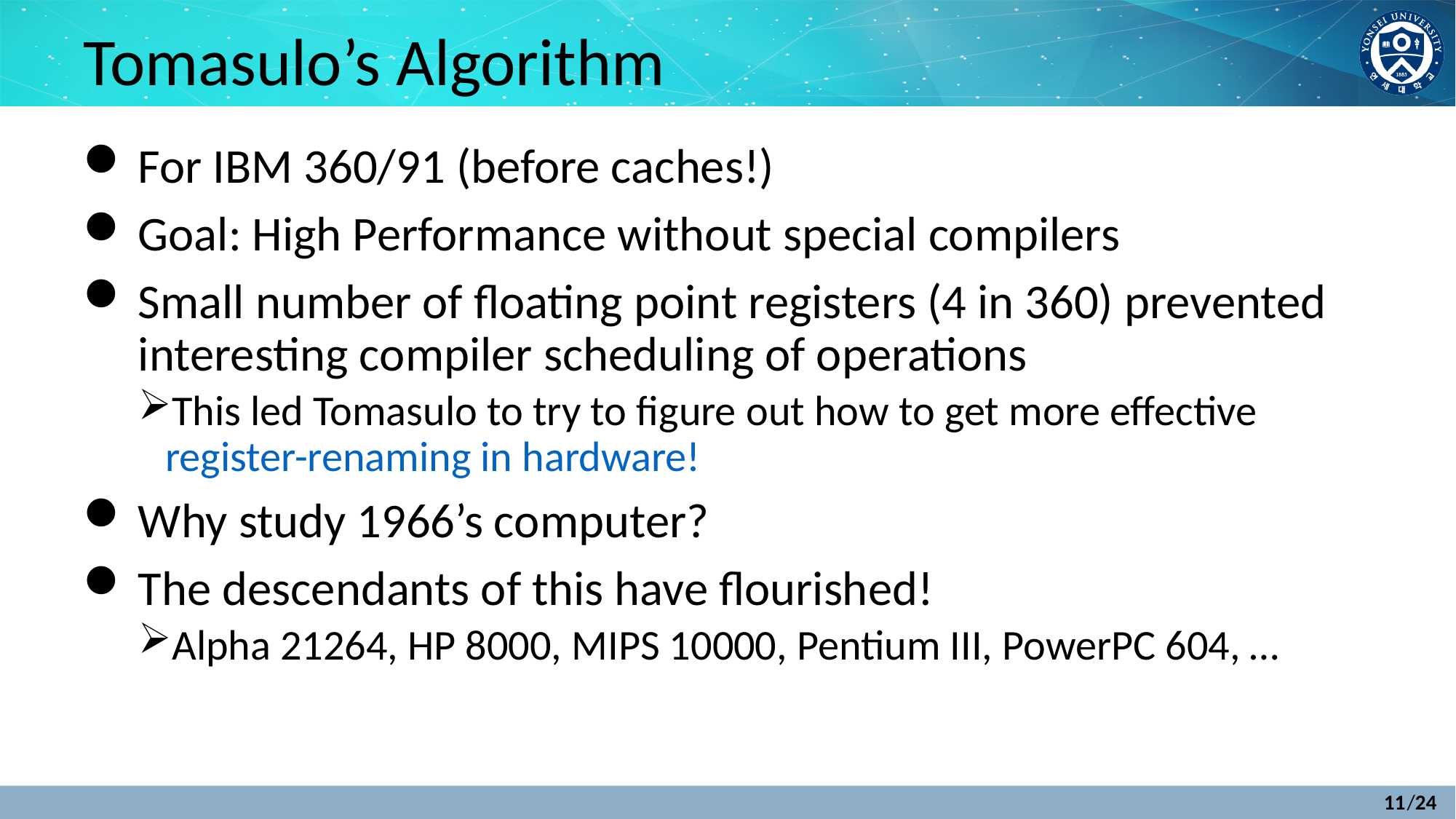

# Tomasulo’s Algorithm
For IBM 360/91 (before caches!)
Goal: High Performance without special compilers
Small number of floating point registers (4 in 360) prevented interesting compiler scheduling of operations
This led Tomasulo to try to figure out how to get more effective
register-renaming in hardware!
Why study 1966’s computer?
The descendants of this have flourished!
Alpha 21264, HP 8000, MIPS 10000, Pentium III, PowerPC 604, …
11